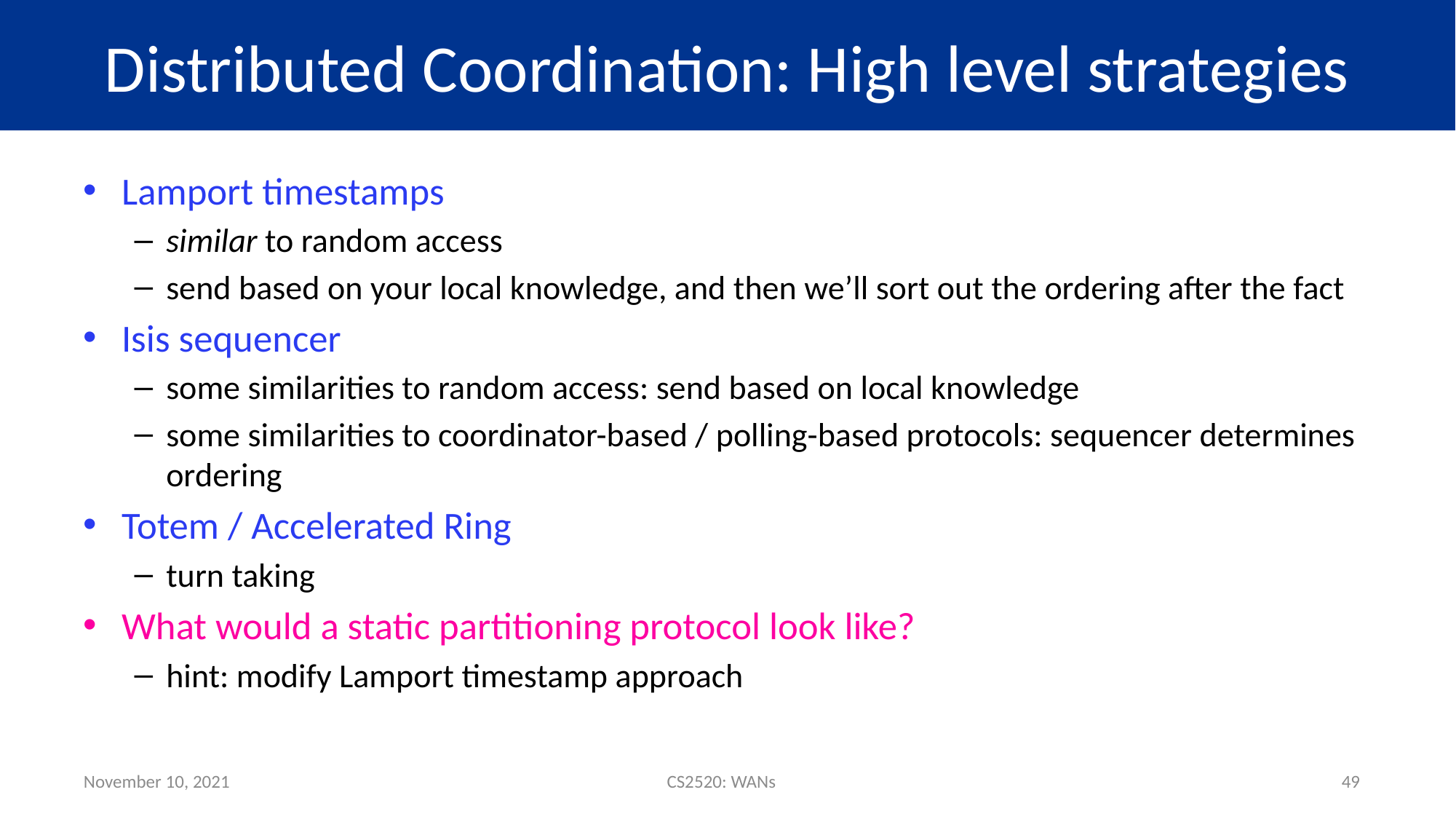

# Distributed Coordination: High level strategies
Lamport timestamps
similar to random access
send based on your local knowledge, and then we’ll sort out the ordering after the fact
Isis sequencer
some similarities to random access: send based on local knowledge
some similarities to coordinator-based / polling-based protocols: sequencer determines ordering
Totem / Accelerated Ring
turn taking
What would a static partitioning protocol look like?
hint: modify Lamport timestamp approach
November 10, 2021
CS2520: WANs
49